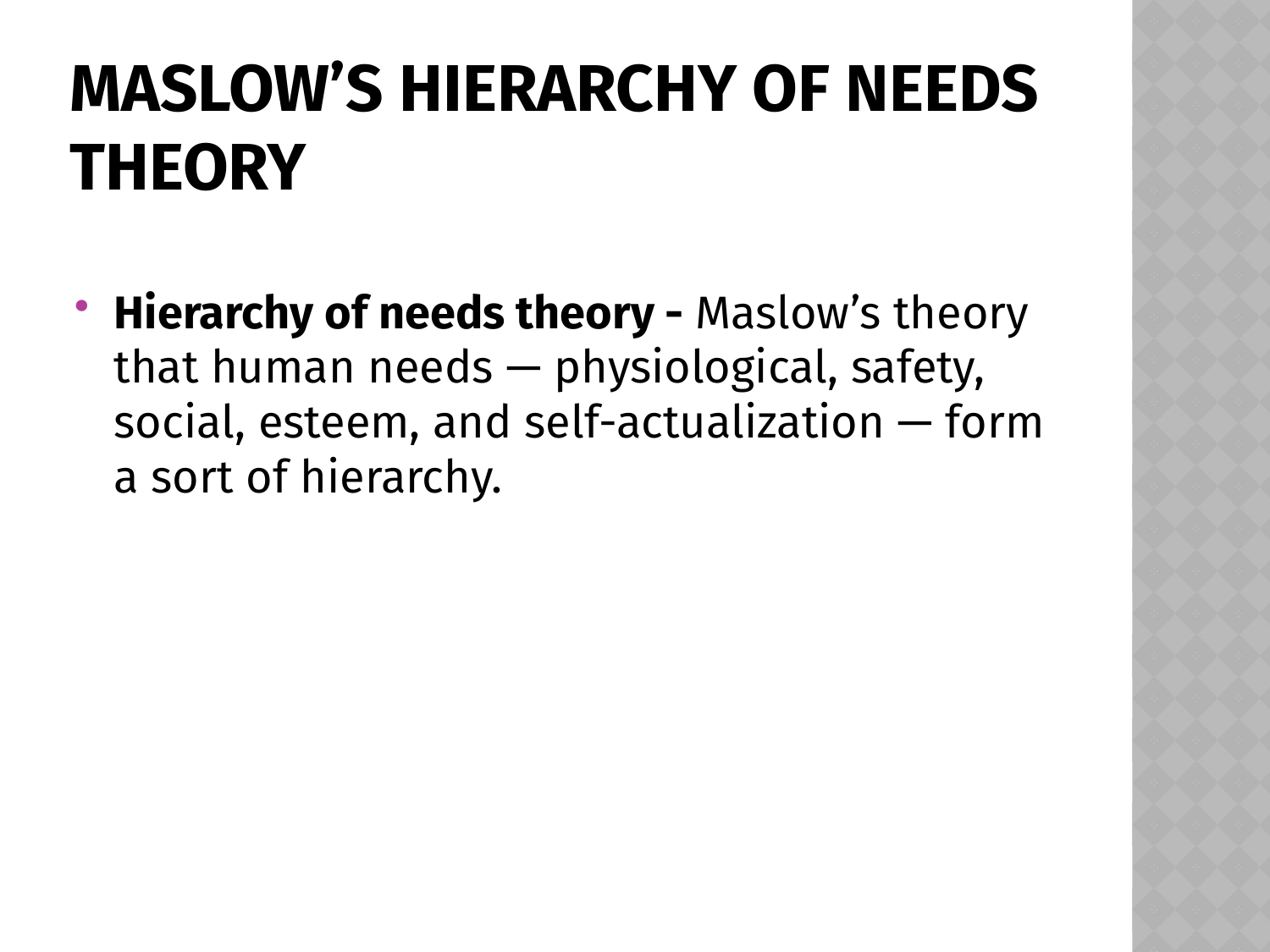

# Maslow’s Hierarchy of Needs Theory
Hierarchy of needs theory - Maslow’s theory that human needs — physiological, safety, social, esteem, and self-actualization — form a sort of hierarchy.